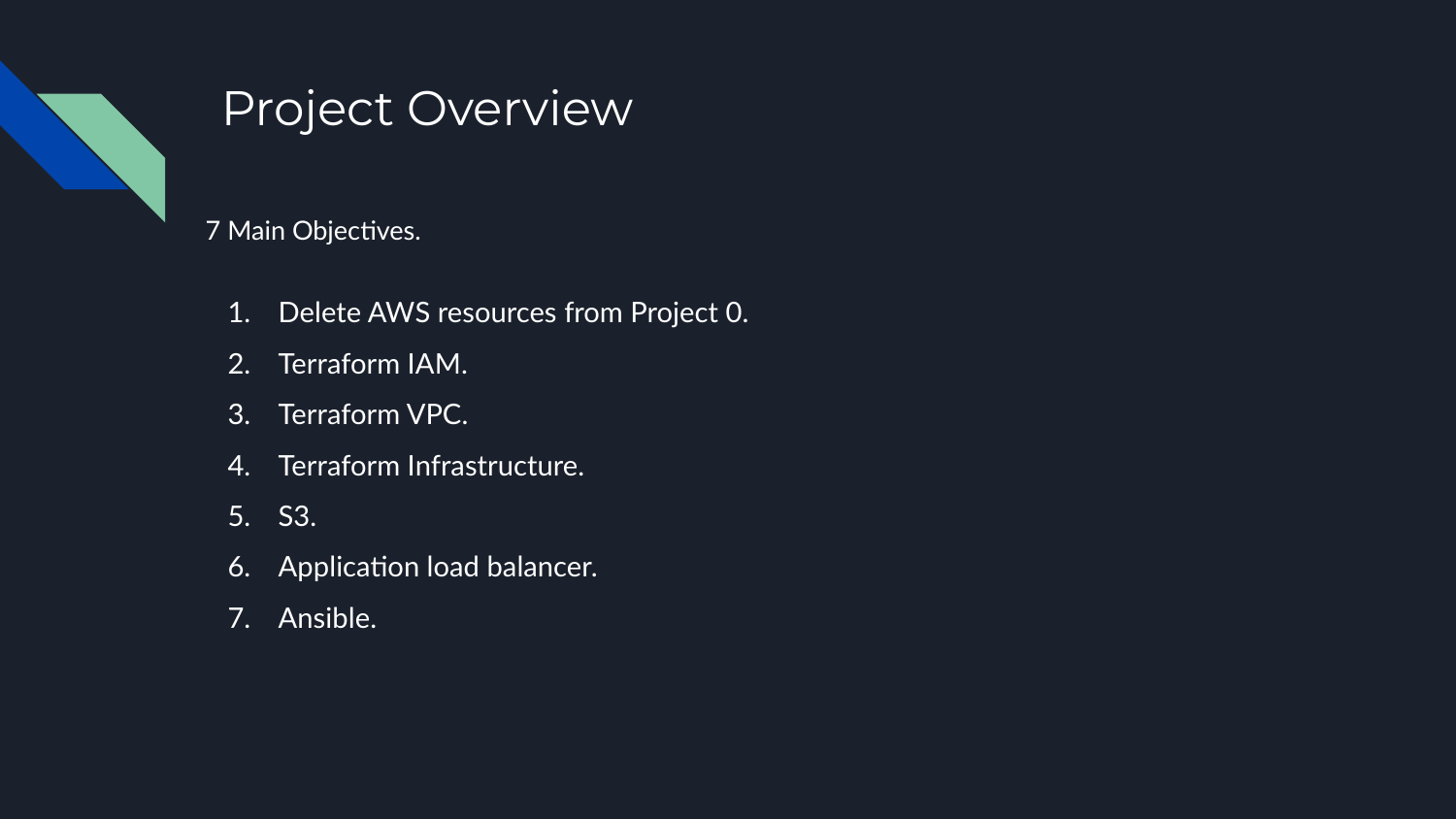

# Project Overview
7 Main Objectives.
Delete AWS resources from Project 0.
Terraform IAM.
Terraform VPC.
Terraform Infrastructure.
S3.
Application load balancer.
Ansible.